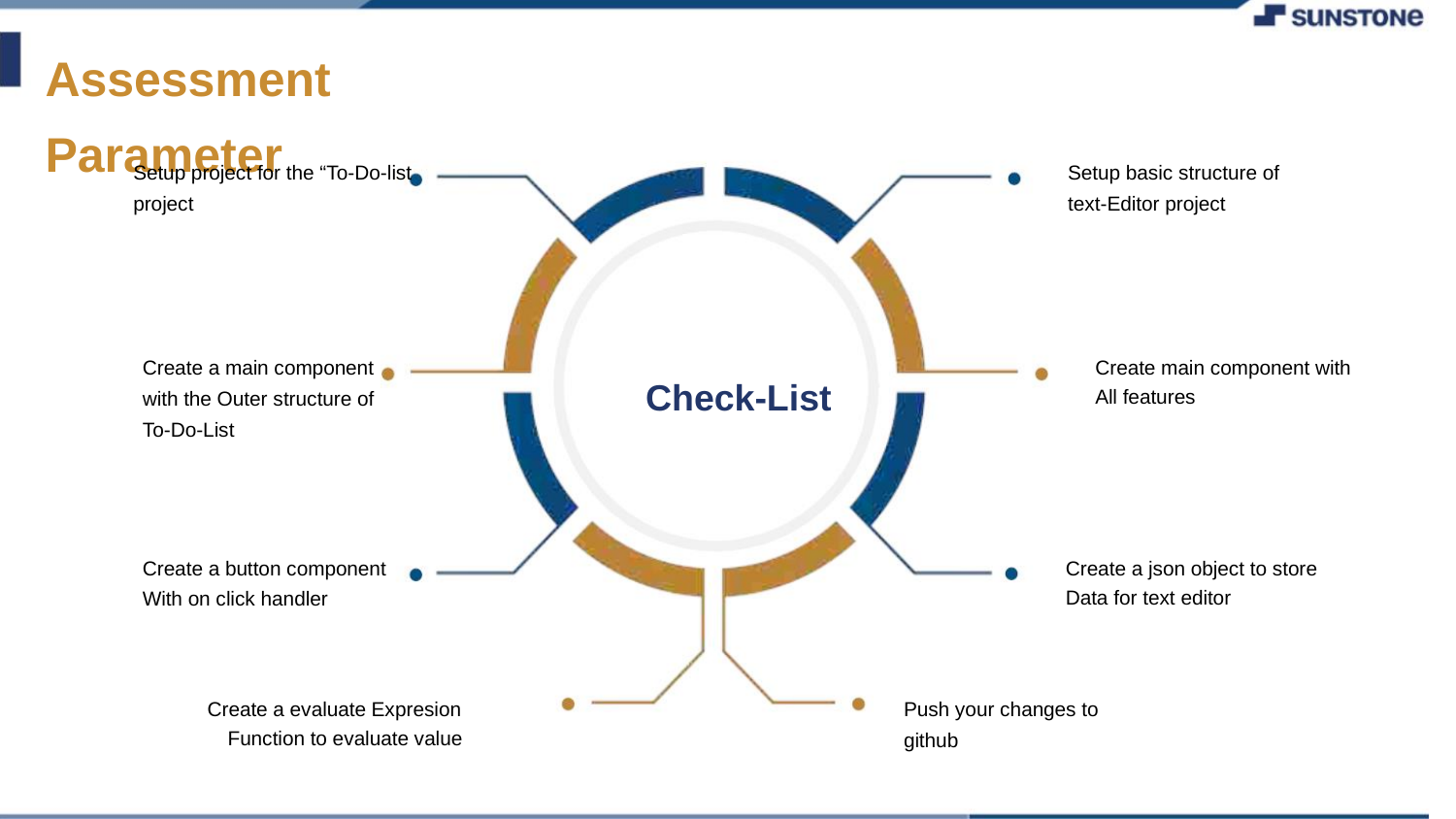

Assessment Parameter
Setup project for the “To-Do-list project
Setup basic structure of text-Editor project
Create a main component with the Outer structure of To-Do-List
Create main component with
All features
Check-List
Create a button component With on click handler
Create a json object to store
Data for text editor
Create a evaluate Expresion
Function to evaluate value
Push your changes to github